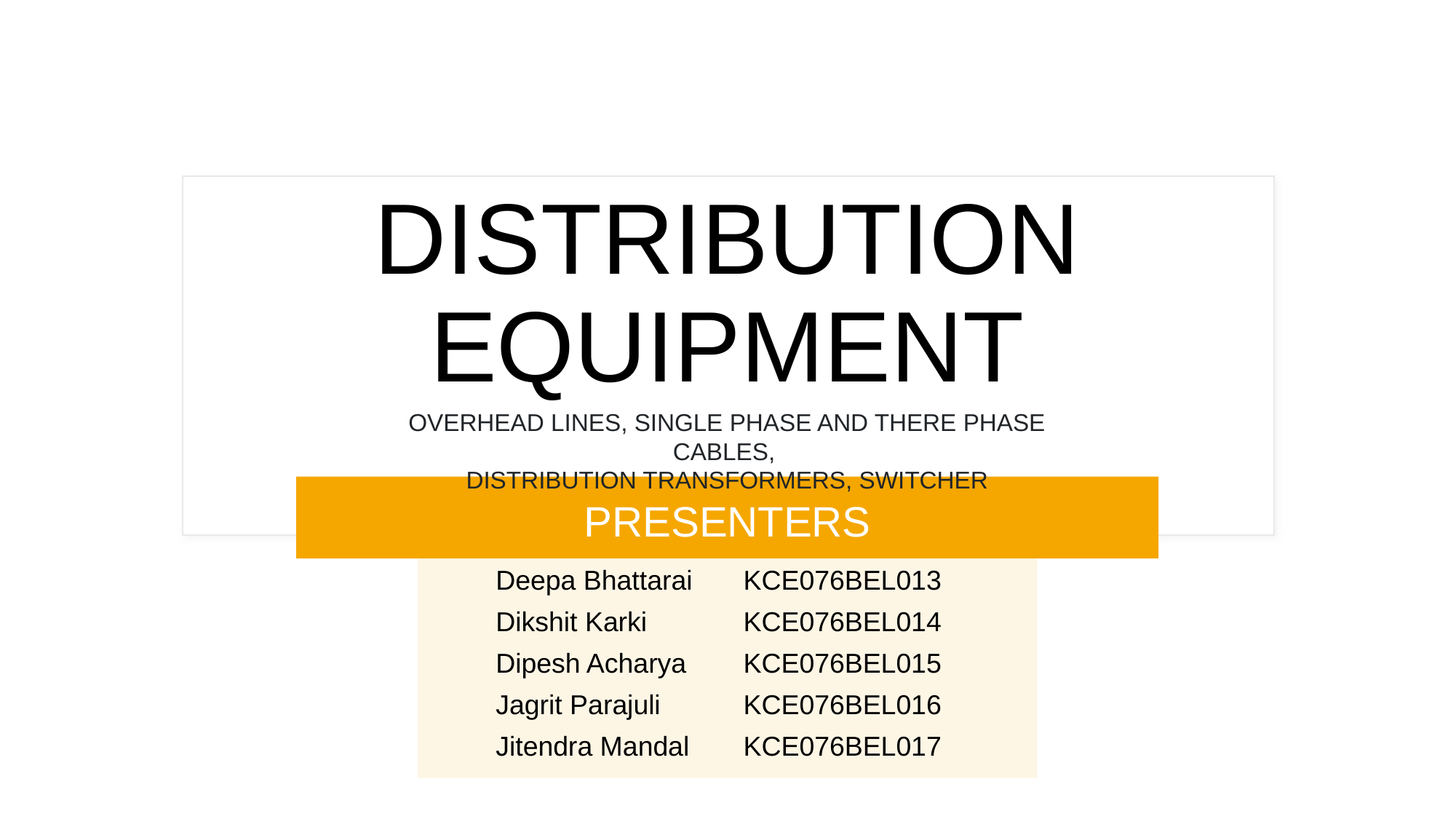

# DISTRIBUTION EQUIPMENT
OVERHEAD LINES, SINGLE PHASE AND THERE PHASE CABLES,
DISTRIBUTION TRANSFORMERS, SWITCHER

PRESENTERS

| Deepa Bhattarai | KCE076BEL013 |
| --- | --- |
| Dikshit Karki | KCE076BEL014 |
| Dipesh Acharya | KCE076BEL015 |
| Jagrit Parajuli | KCE076BEL016 |
| Jitendra Mandal | KCE076BEL017 |